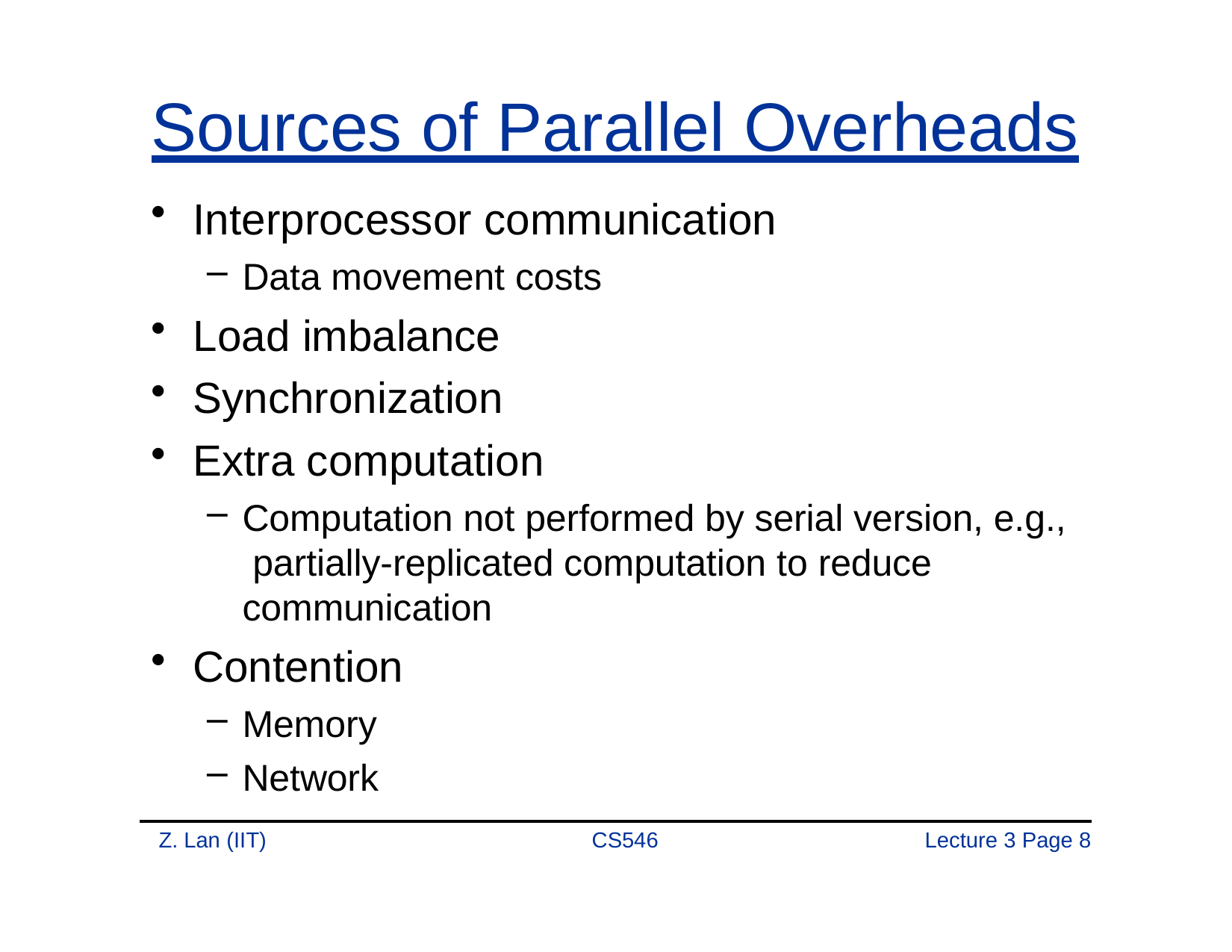

# Sources of Parallel Overheads
Interprocessor communication
Data movement costs
Load imbalance
Synchronization
Extra computation
Computation not performed by serial version, e.g.,  partially-replicated computation to reduce  communication
Contention
Memory
Network

Z. Lan (IIT)
CS546
Lecture 3 Page 8